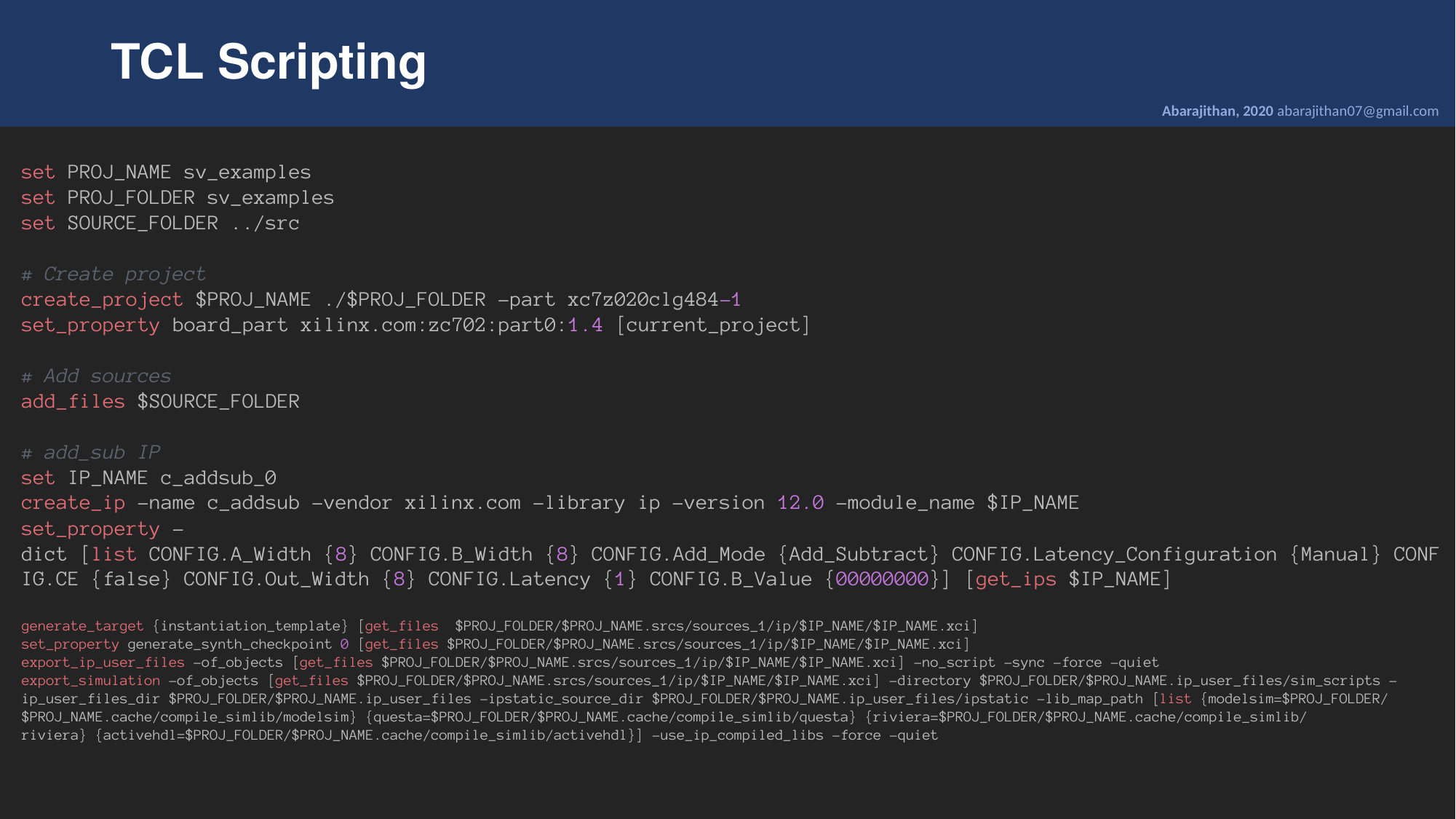

# TCL Scripting
Abarajithan, 2020 abarajithan07@gmail.com
set PROJ_NAME sv_examples
set PROJ_FOLDER sv_examples
set SOURCE_FOLDER ../src
# Create project
create_project $PROJ_NAME ./$PROJ_FOLDER -part xc7z020clg484-1
set_property board_part xilinx.com:zc702:part0:1.4 [current_project]
# Add sources
add_files $SOURCE_FOLDER
# add_sub IP
set IP_NAME c_addsub_0
create_ip -name c_addsub -vendor xilinx.com -library ip -version 12.0 -module_name $IP_NAME
set_property -dict [list CONFIG.A_Width {8} CONFIG.B_Width {8} CONFIG.Add_Mode {Add_Subtract} CONFIG.Latency_Configuration {Manual} CONFIG.CE {false} CONFIG.Out_Width {8} CONFIG.Latency {1} CONFIG.B_Value {00000000}] [get_ips $IP_NAME]
generate_target {instantiation_template} [get_files  $PROJ_FOLDER/$PROJ_NAME.srcs/sources_1/ip/$IP_NAME/$IP_NAME.xci]
set_property generate_synth_checkpoint 0 [get_files $PROJ_FOLDER/$PROJ_NAME.srcs/sources_1/ip/$IP_NAME/$IP_NAME.xci]
export_ip_user_files -of_objects [get_files $PROJ_FOLDER/$PROJ_NAME.srcs/sources_1/ip/$IP_NAME/$IP_NAME.xci] -no_script -sync -force -quiet
export_simulation -of_objects [get_files $PROJ_FOLDER/$PROJ_NAME.srcs/sources_1/ip/$IP_NAME/$IP_NAME.xci] -directory $PROJ_FOLDER/$PROJ_NAME.ip_user_files/sim_scripts -ip_user_files_dir $PROJ_FOLDER/$PROJ_NAME.ip_user_files -ipstatic_source_dir $PROJ_FOLDER/$PROJ_NAME.ip_user_files/ipstatic -lib_map_path [list {modelsim=$PROJ_FOLDER/$PROJ_NAME.cache/compile_simlib/modelsim} {questa=$PROJ_FOLDER/$PROJ_NAME.cache/compile_simlib/questa} {riviera=$PROJ_FOLDER/$PROJ_NAME.cache/compile_simlib/riviera} {activehdl=$PROJ_FOLDER/$PROJ_NAME.cache/compile_simlib/activehdl}] -use_ip_compiled_libs -force -quiet